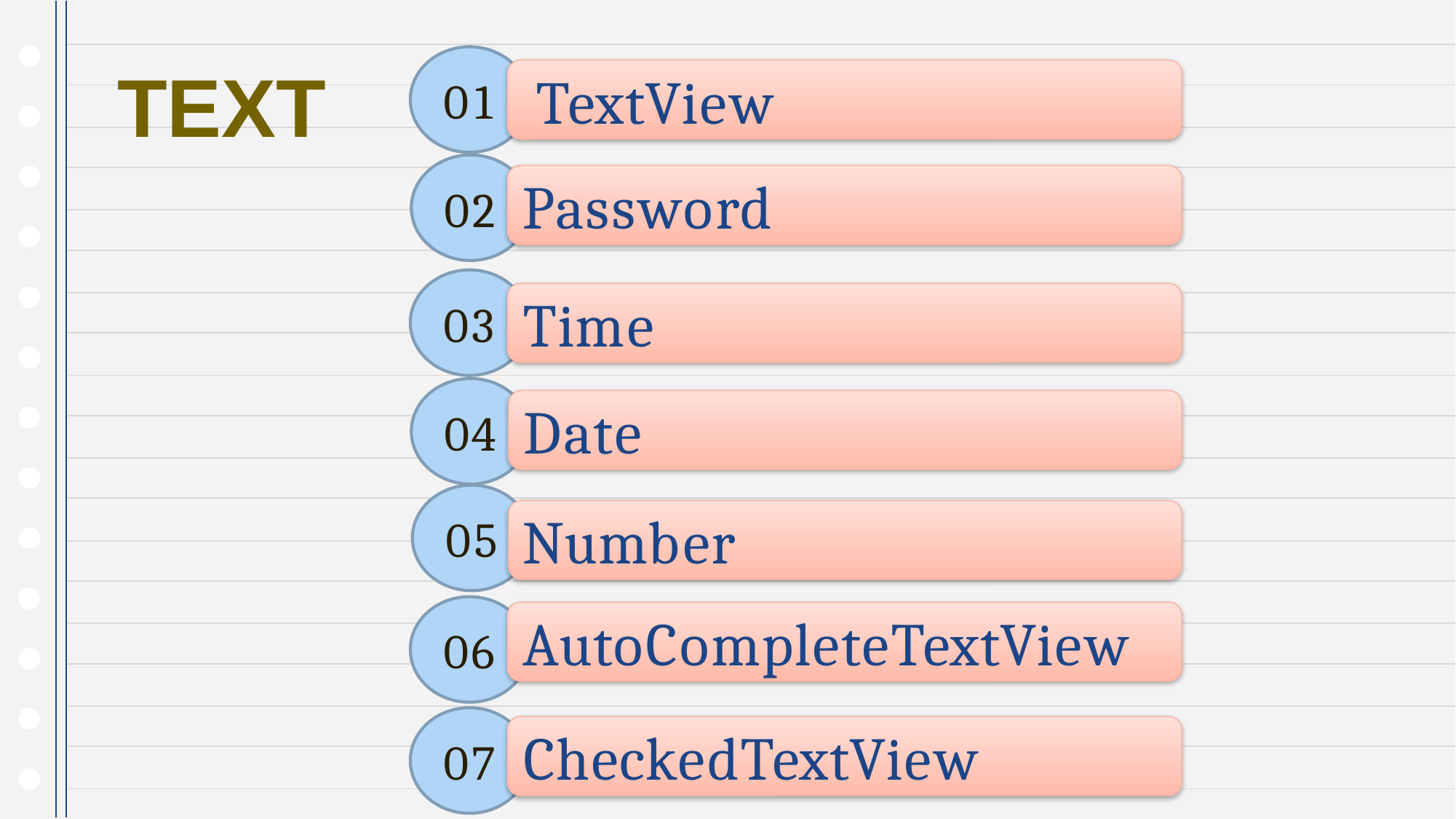

01
 TextView
TEXT
02
Password
03
Time
04
Date
05
Number
06
AutoCompleteTextView
07
CheckedTextView